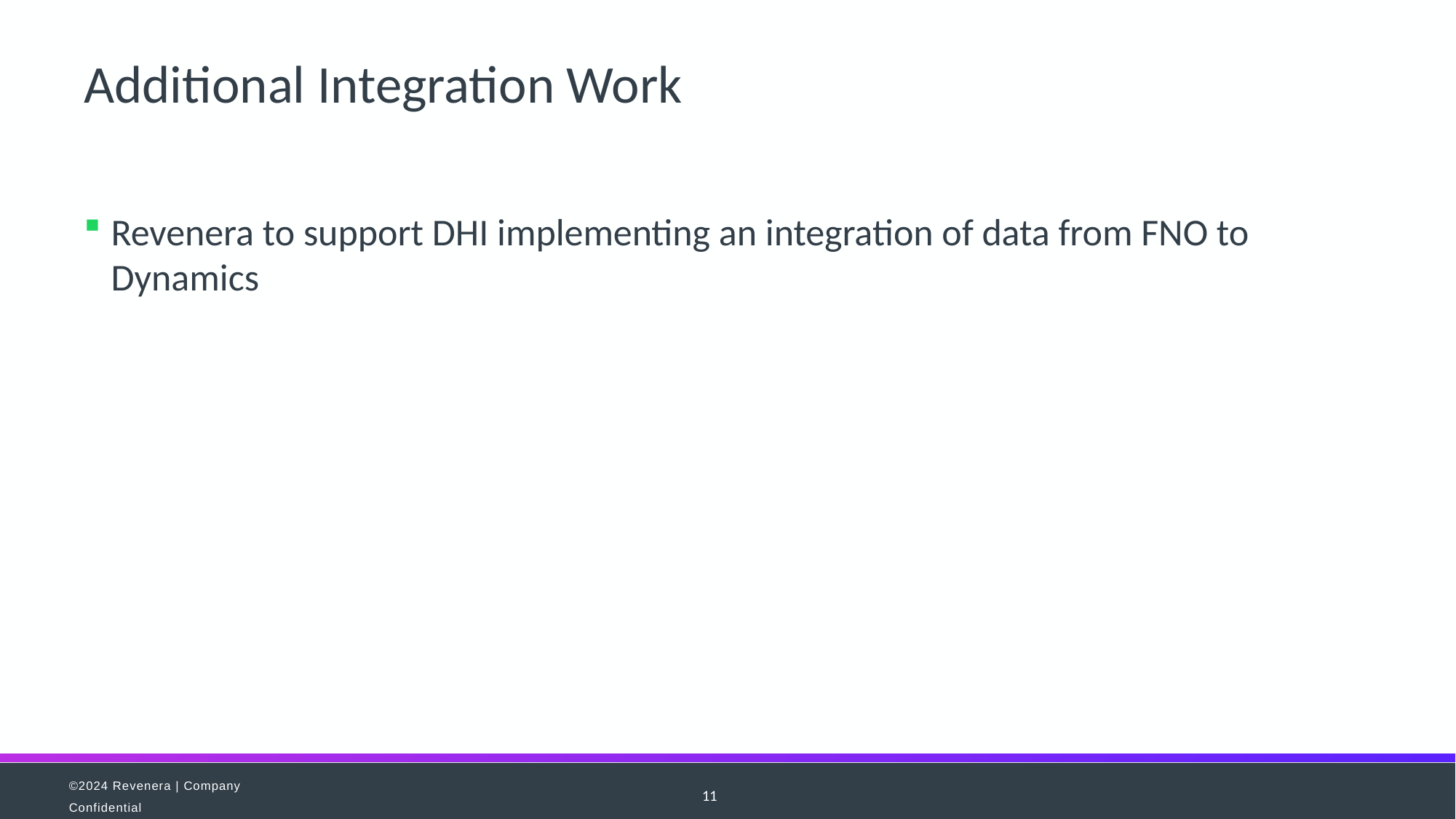

Additional Integration Work
Revenera to support DHI implementing an integration of data from FNO to Dynamics